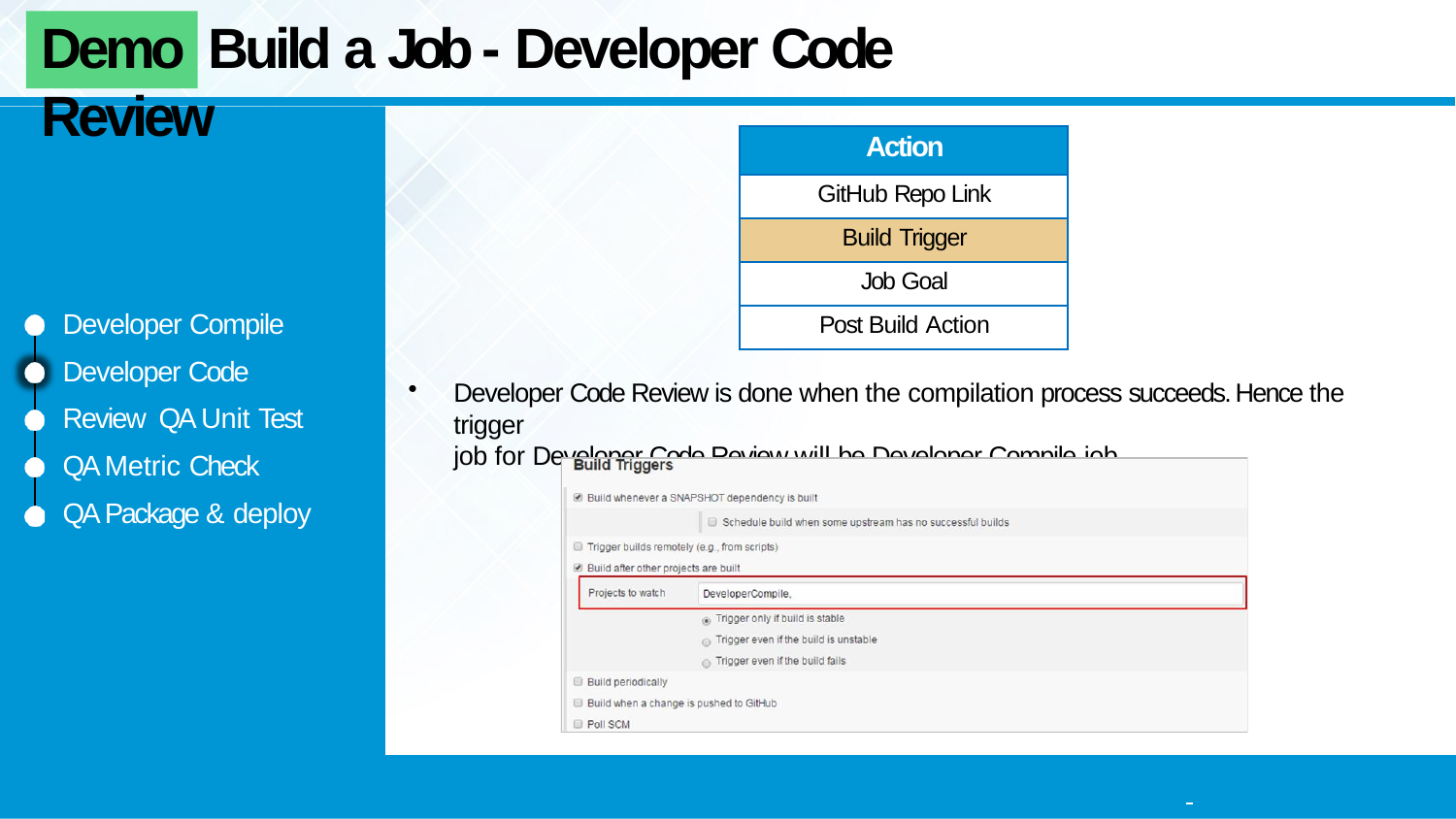

# Demo	Build a Job - Developer Code Review

| Action |
| --- |
| GitHub Repo Link |
| Build Trigger |
| Job Goal |
| Post Build Action |

Developer Compile  Developer Code Review  QA Unit Test
QA Metric Check
QA Package & deploy

Developer Code Review is done when the compilation process succeeds. Hence the trigger
job for Developer Code Review will be Developer Compile job